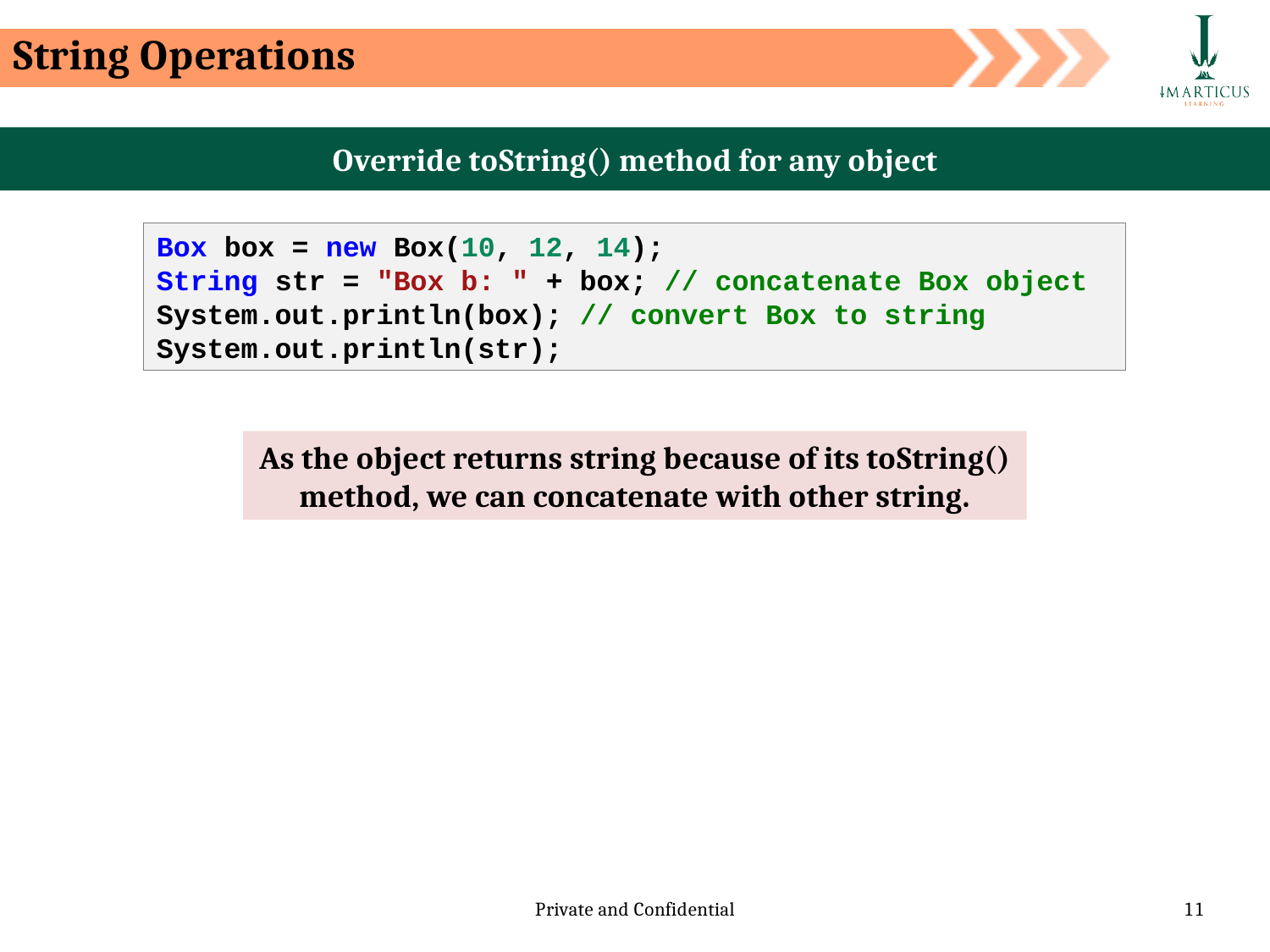

String Operations

Override toString() method for any object
Box box = new Box(10, 12, 14);
String str = "Box b: " + box; // concatenate Box object
System.out.println(box); // convert Box to string
System.out.println(str);
As the object returns string because of its toString() method, we can concatenate with other string.